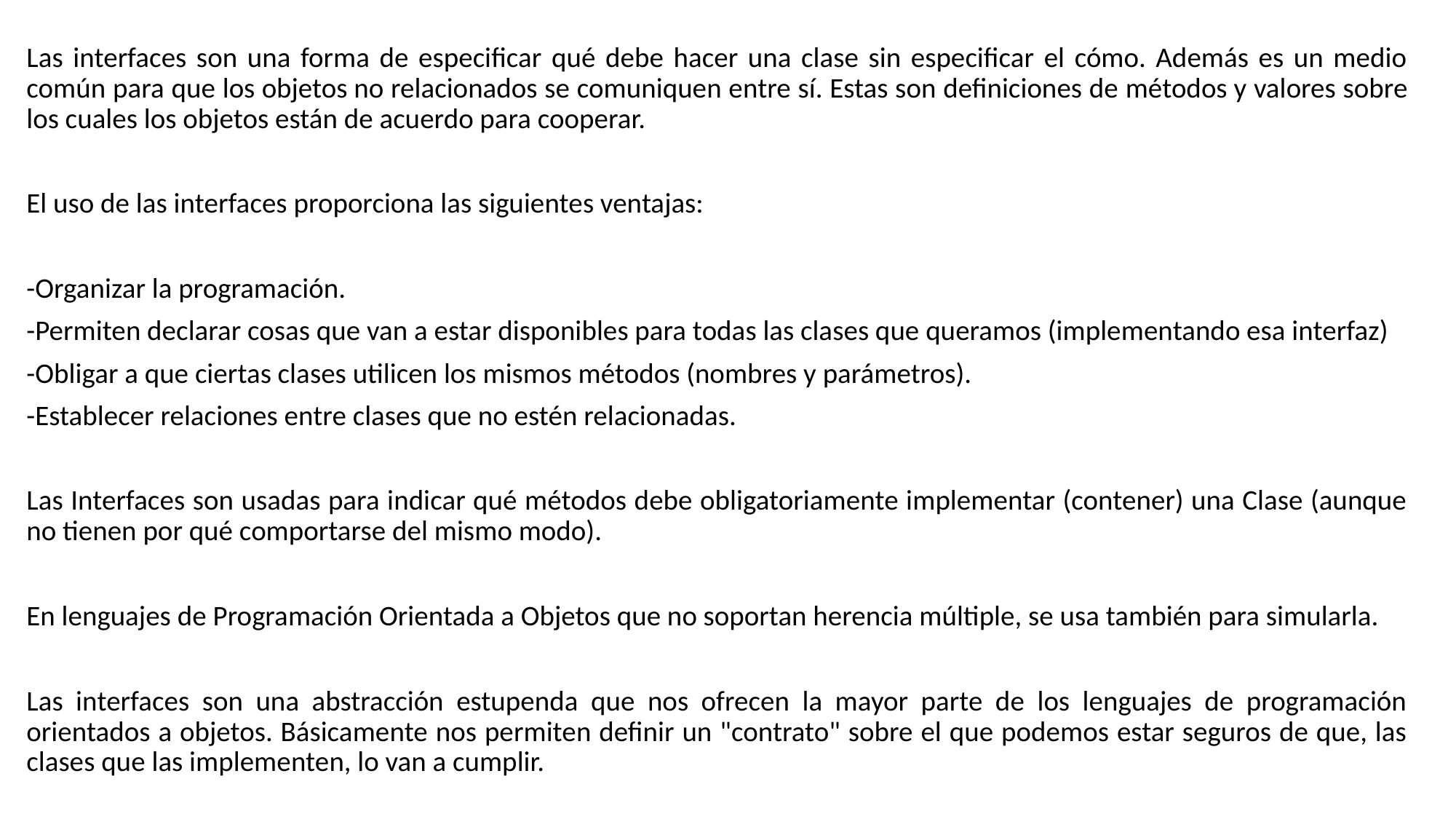

Las interfaces son una forma de especificar qué debe hacer una clase sin especificar el cómo. Además es un medio común para que los objetos no relacionados se comuniquen entre sí. Estas son definiciones de métodos y valores sobre los cuales los objetos están de acuerdo para cooperar.

El uso de las interfaces proporciona las siguientes ventajas:

-Organizar la programación.
-Permiten declarar cosas que van a estar disponibles para todas las clases que queramos (implementando esa interfaz)
-Obligar a que ciertas clases utilicen los mismos métodos (nombres y parámetros).
-Establecer relaciones entre clases que no estén relacionadas.

Las Interfaces son usadas para indicar qué métodos debe obligatoriamente implementar (contener) una Clase (aunque no tienen por qué comportarse del mismo modo).

En lenguajes de Programación Orientada a Objetos que no soportan herencia múltiple, se usa también para simularla.

Las interfaces son una abstracción estupenda que nos ofrecen la mayor parte de los lenguajes de programación orientados a objetos. Básicamente nos permiten definir un "contrato" sobre el que podemos estar seguros de que, las clases que las implementen, lo van a cumplir.